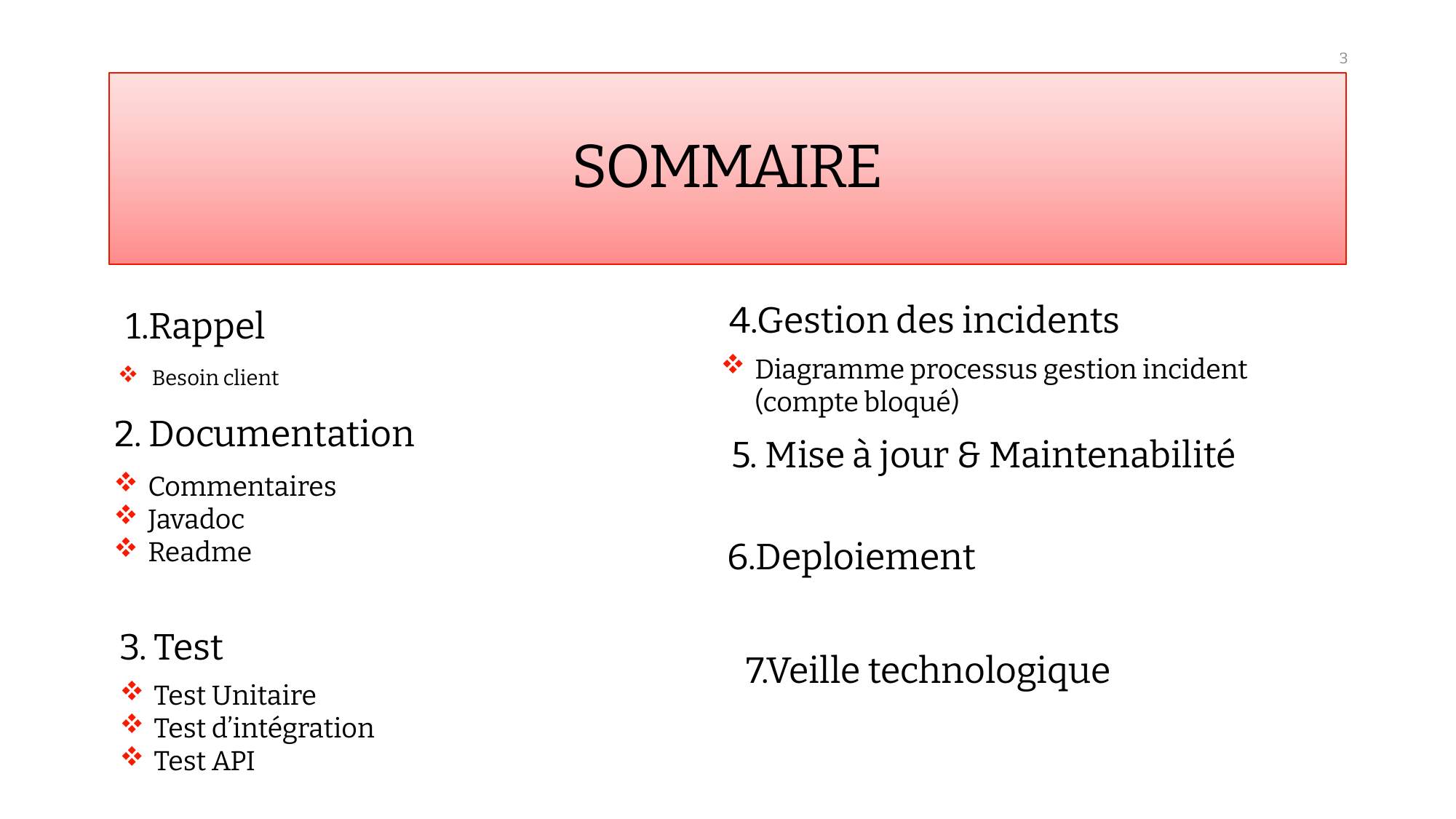

3
# SOMMAIRE
4.Gestion des incidents

1.Rappel
Diagramme processus gestion incident (compte bloqué)

Besoin client
2. Documentation
5. Mise à jour & Maintenabilité
Commentaires
Javadoc
Readme

6.Deploiement
3. Test
7.Veille technologique
Test Unitaire
Test d’intégration
Test API